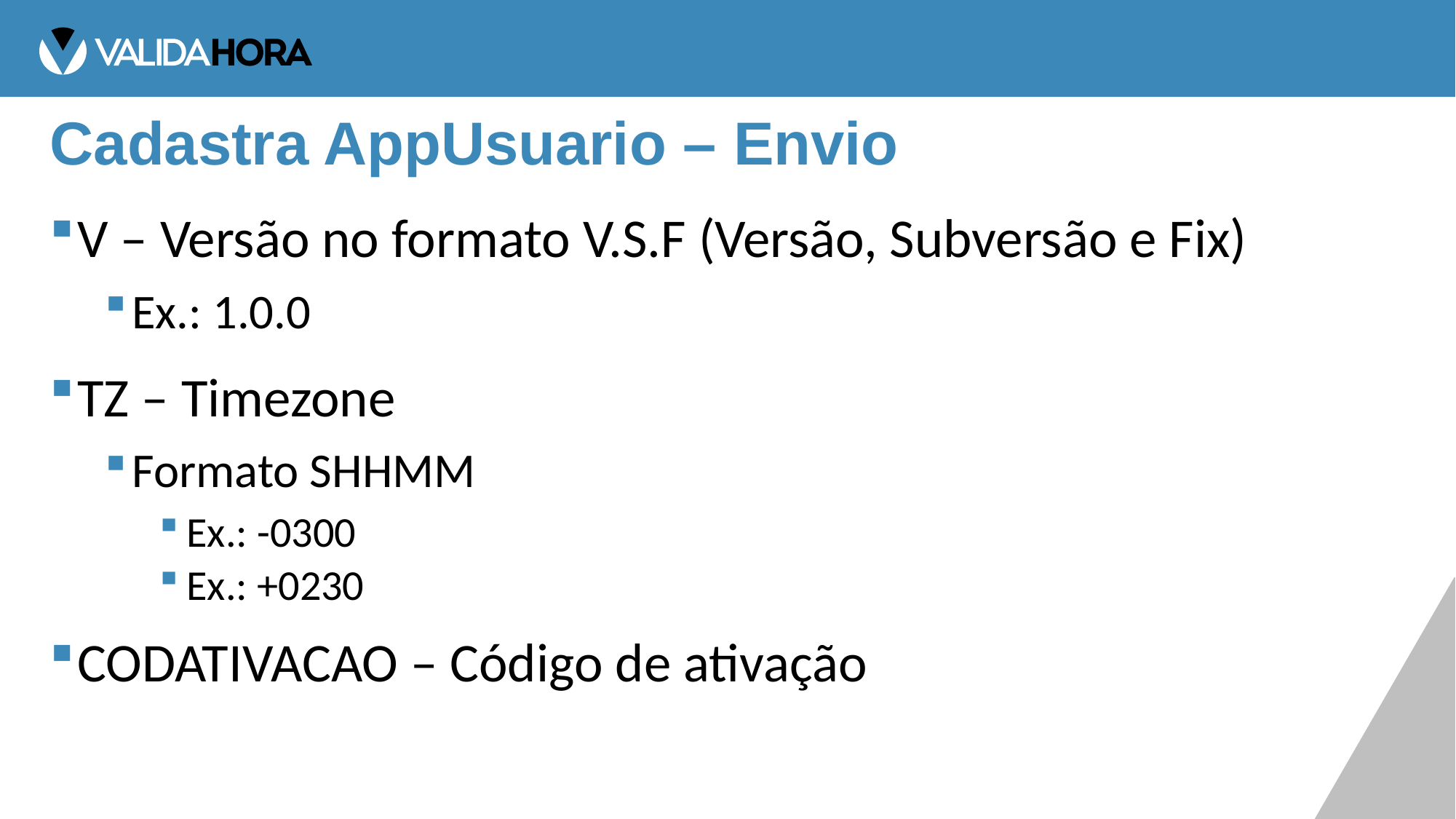

# Cadastra AppUsuario – Envio
V – Versão no formato V.S.F (Versão, Subversão e Fix)
Ex.: 1.0.0
TZ – Timezone
Formato SHHMM
Ex.: -0300
Ex.: +0230
CODATIVACAO – Código de ativação